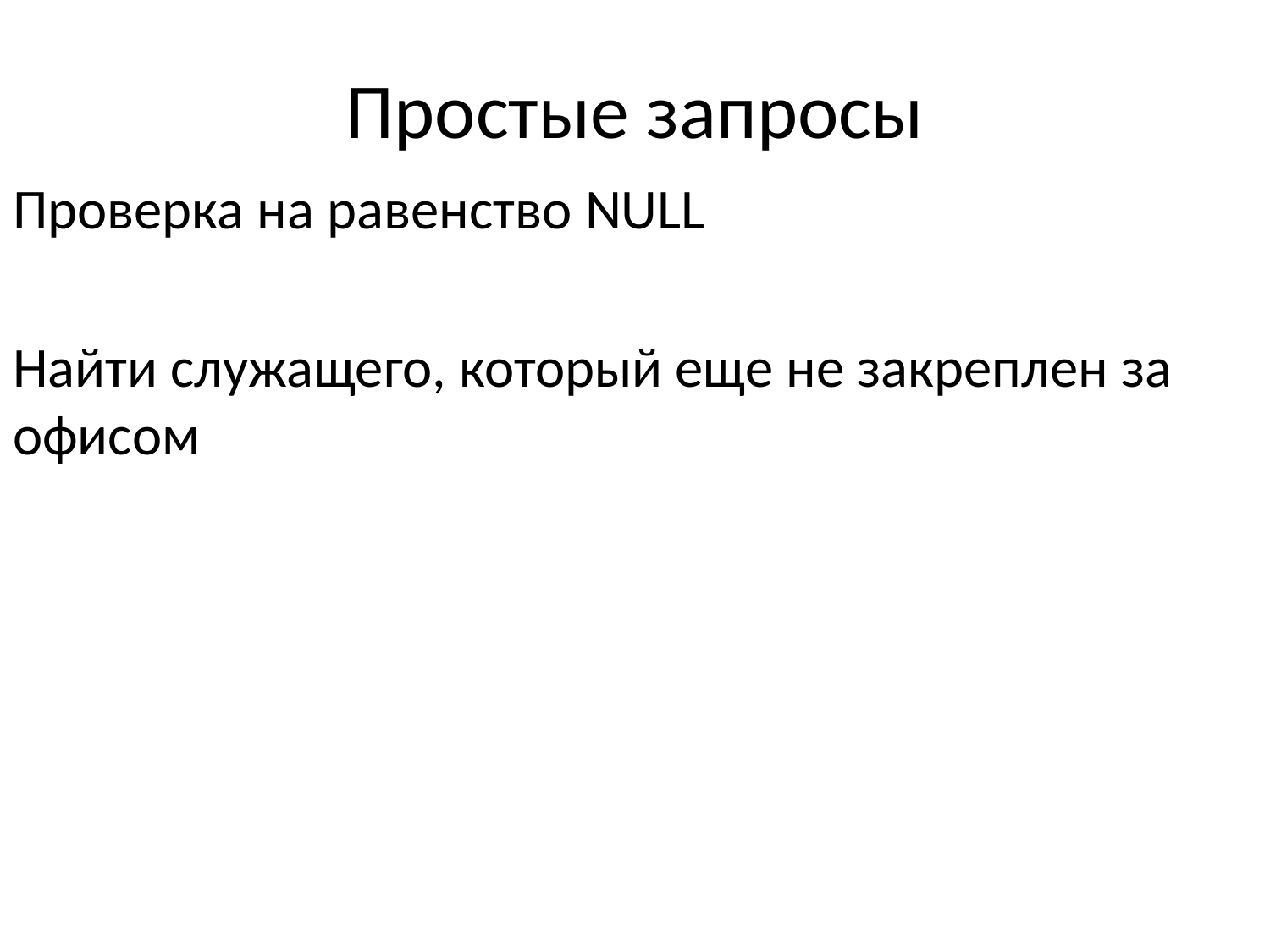

# Простые запросы
Проверка на равенство NULL

Найти служащего, который еще не закреплен за офисом